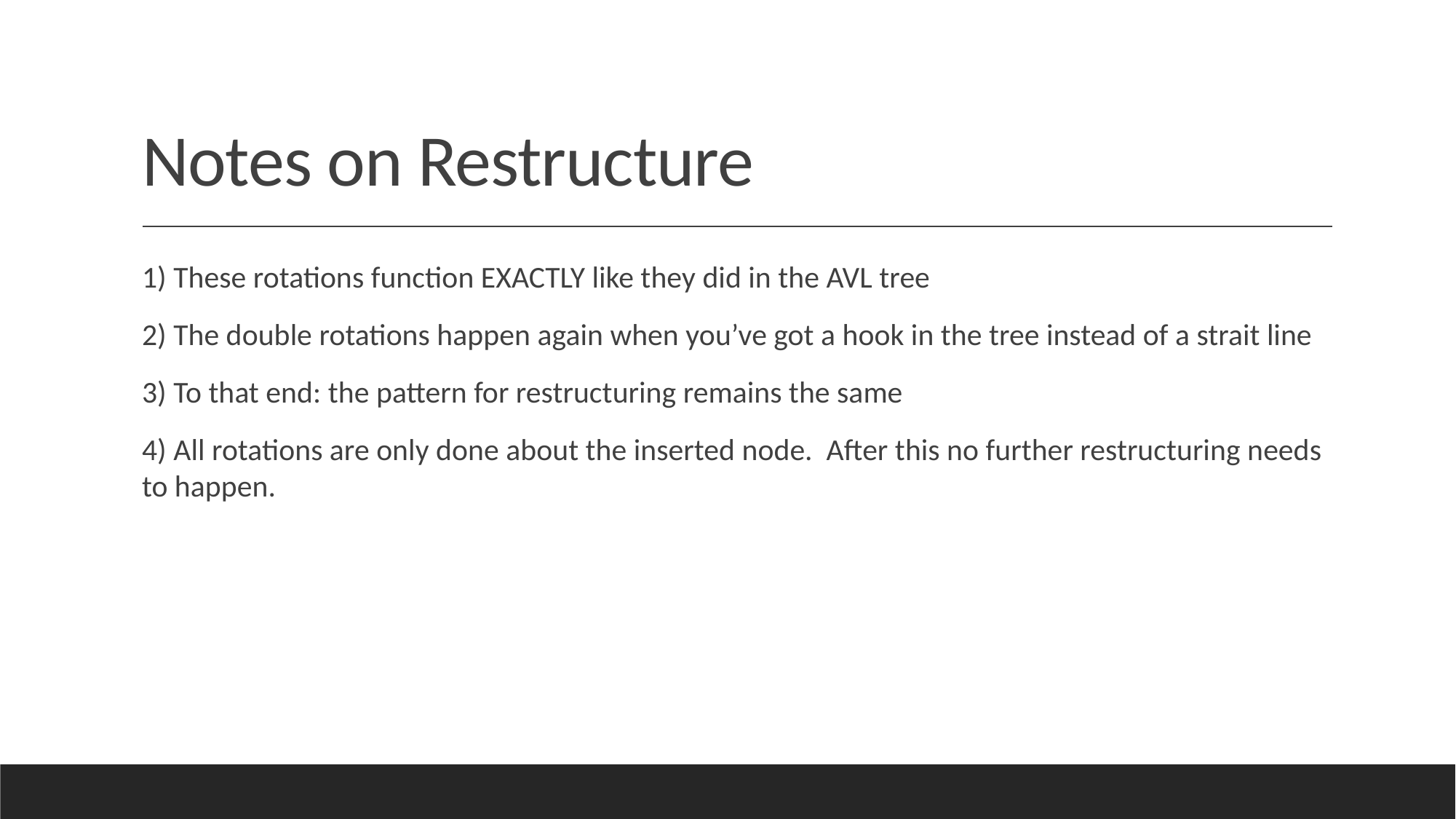

# Notes on Restructure
1) These rotations function EXACTLY like they did in the AVL tree
2) The double rotations happen again when you’ve got a hook in the tree instead of a strait line
3) To that end: the pattern for restructuring remains the same
4) All rotations are only done about the inserted node.  After this no further restructuring needs to happen.